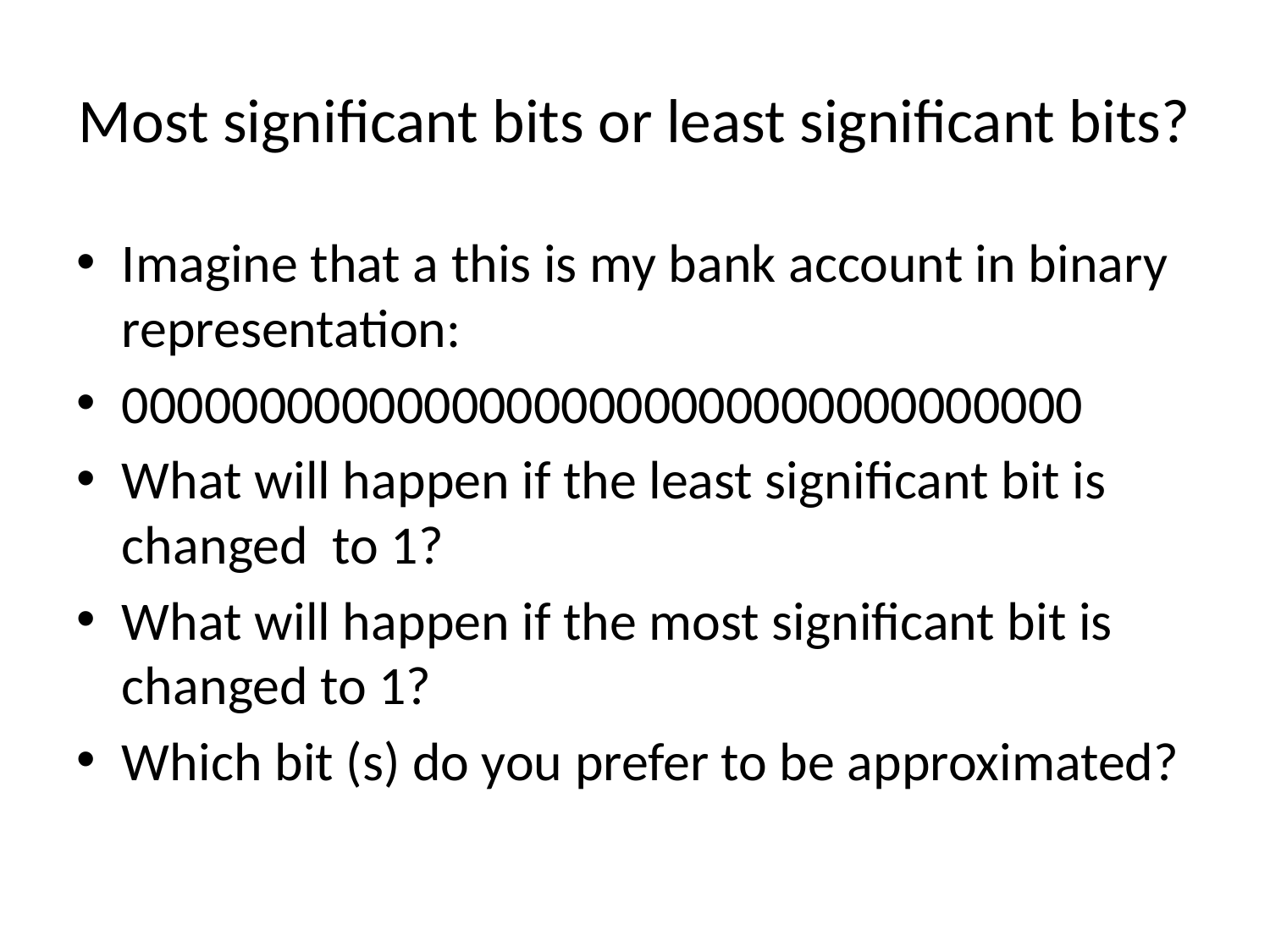

# Most significant bits or least significant bits?
Imagine that a this is my bank account in binary representation:
00000000000000000000000000000000000
What will happen if the least significant bit is changed  to 1?
What will happen if the most significant bit is changed to 1?
Which bit (s) do you prefer to be approximated?